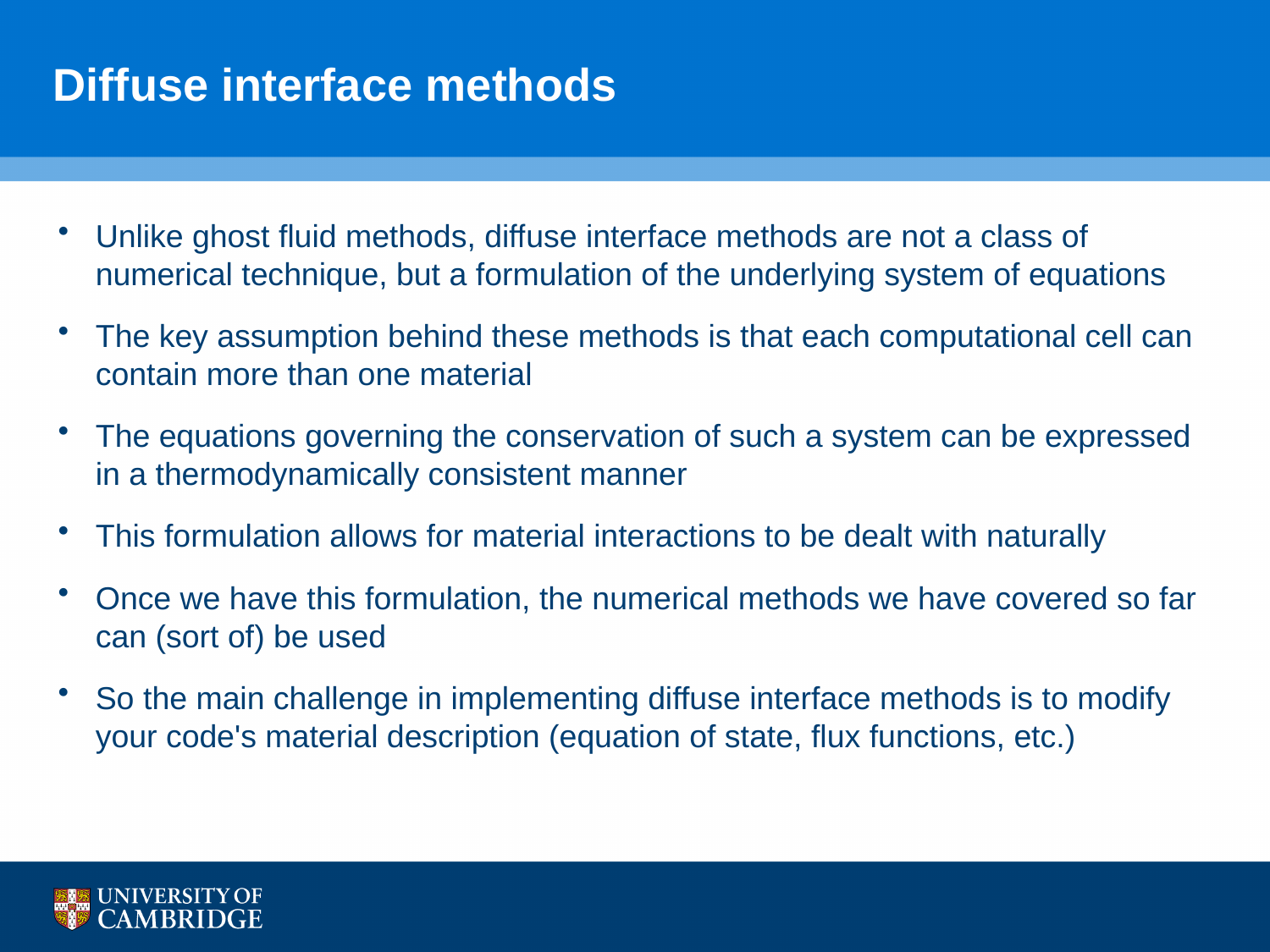

# Diffuse interface methods
Unlike ghost ﬂuid methods, diﬀuse interface methods are not a class of numerical technique, but a formulation of the underlying system of equations
The key assumption behind these methods is that each computational cell can contain more than one material
The equations governing the conservation of such a system can be expressed in a thermodynamically consistent manner
This formulation allows for material interactions to be dealt with naturally
Once we have this formulation, the numerical methods we have covered so far can (sort of) be used
So the main challenge in implementing diffuse interface methods is to modify your code's material description (equation of state, flux functions, etc.)